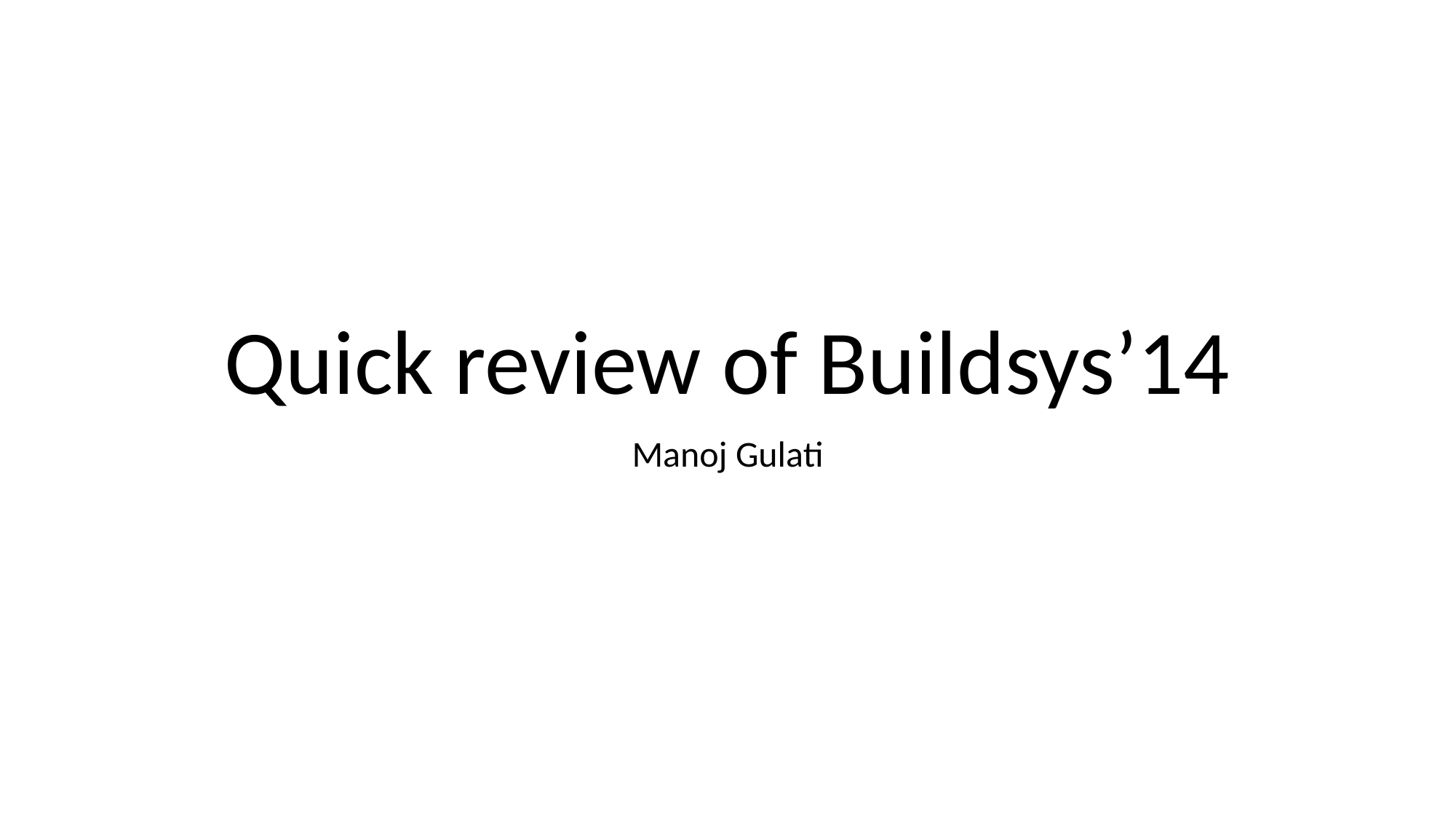

# Quick review of Buildsys’14
Manoj Gulati